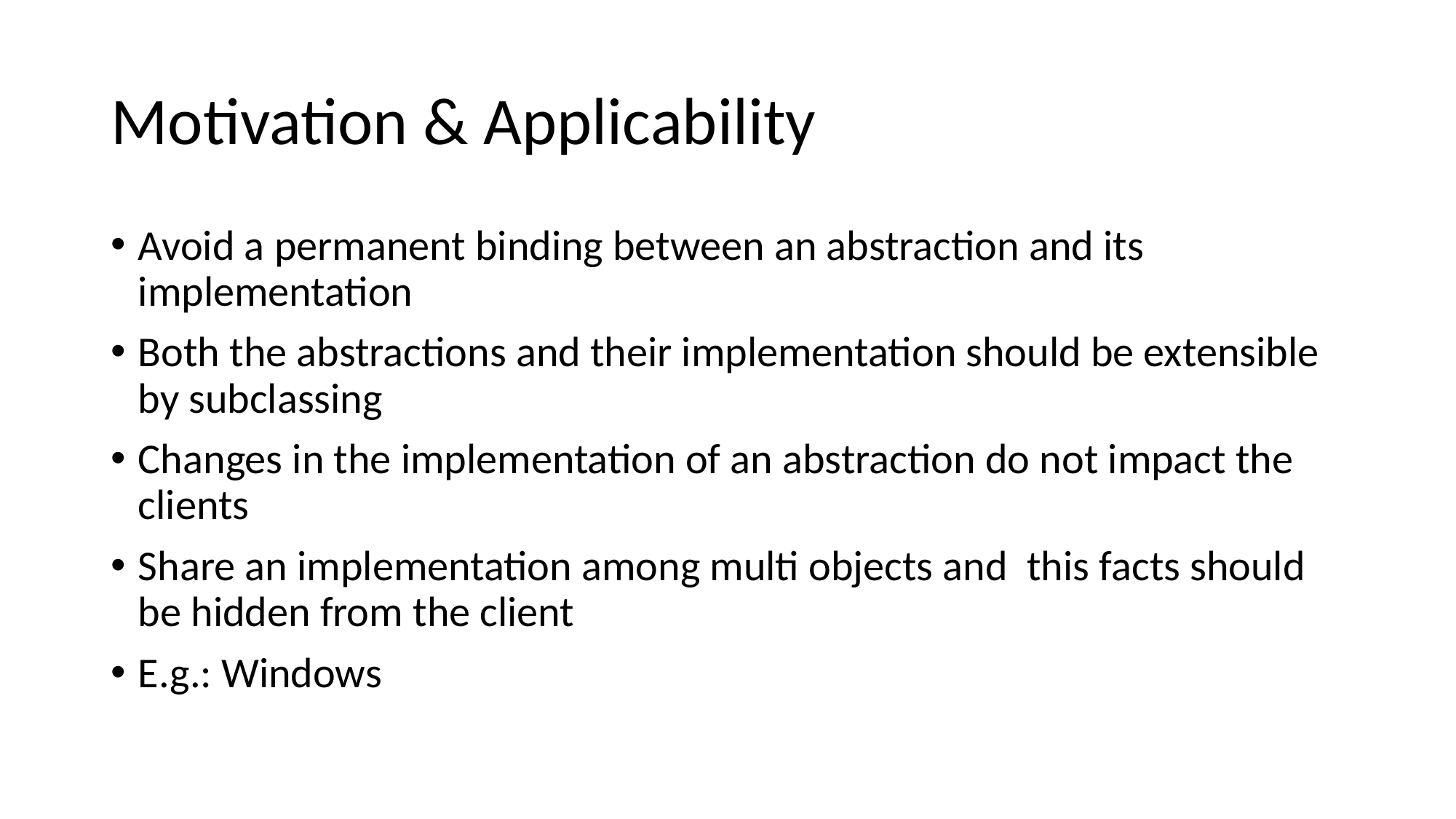

# Motivation & Applicability
Avoid a permanent binding between an abstraction and its implementation
Both the abstractions and their implementation should be extensible by subclassing
Changes in the implementation of an abstraction do not impact the clients
Share an implementation among multi objects and  this facts should be hidden from the client
E.g.: Windows
2